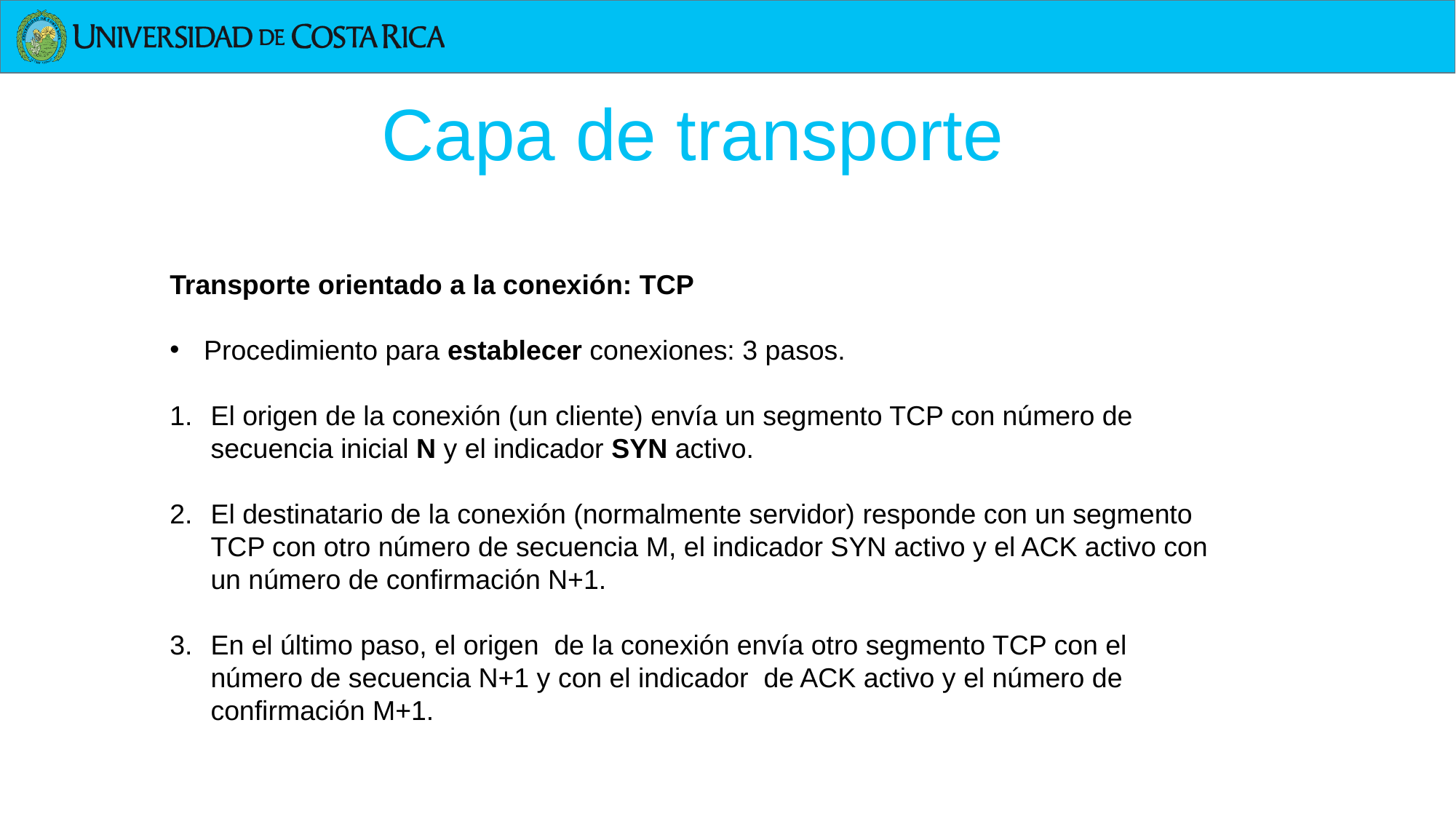

Capa de transporte

Transporte orientado a la conexión: TCP

Procedimiento para establecer conexiones: 3 pasos.

El origen de la conexión (un cliente) envía un segmento TCP con número de secuencia inicial N y el indicador SYN activo.

El destinatario de la conexión (normalmente servidor) responde con un segmento TCP con otro número de secuencia M, el indicador SYN activo y el ACK activo con un número de confirmación N+1.

En el último paso, el origen  de la conexión envía otro segmento TCP con el número de secuencia N+1 y con el indicador  de ACK activo y el número de confirmación M+1.